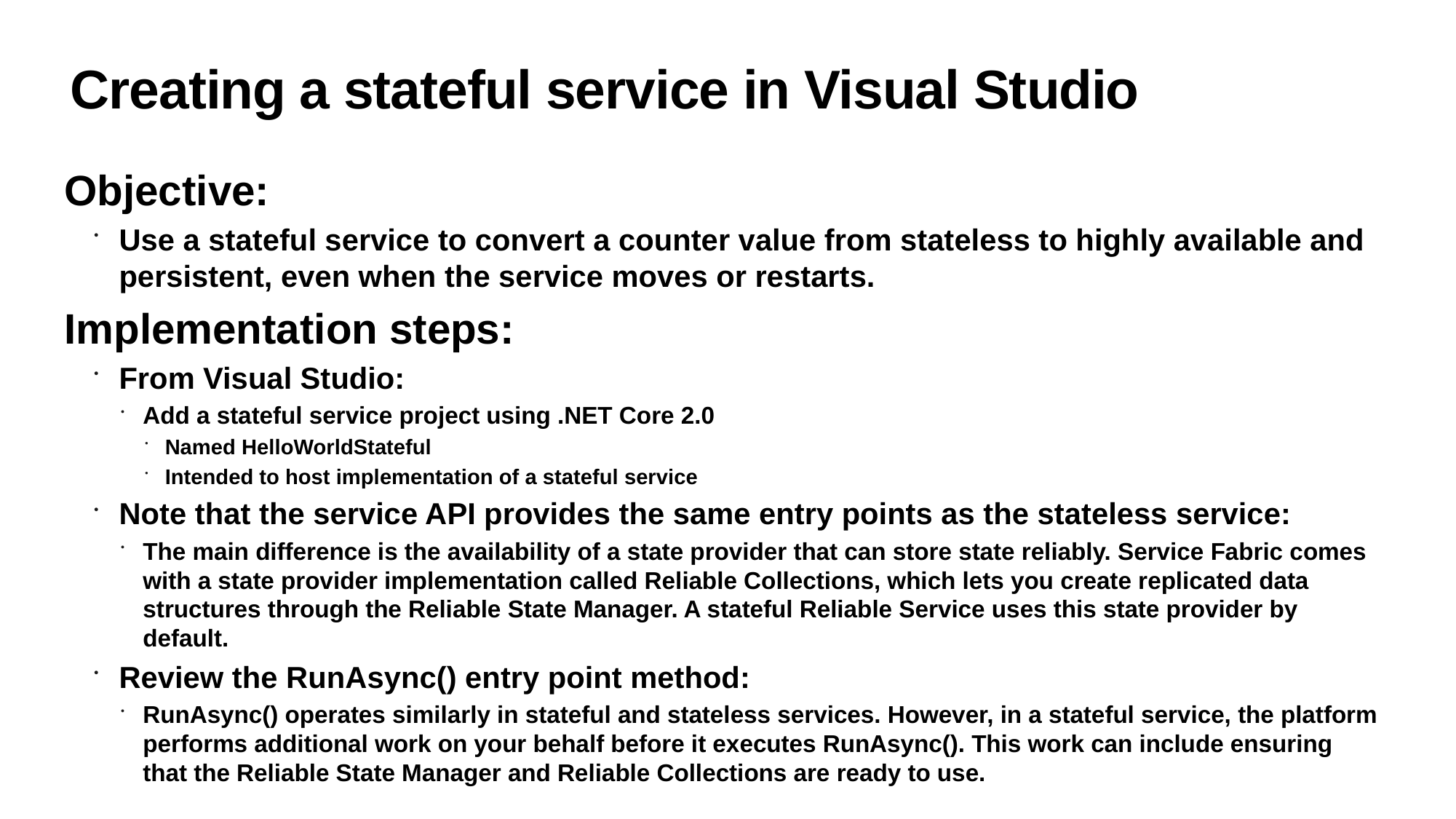

# Creating a stateful service in Visual Studio
Objective:
Use a stateful service to convert a counter value from stateless to highly available and persistent, even when the service moves or restarts.
Implementation steps:
From Visual Studio:
Add a stateful service project using .NET Core 2.0
Named HelloWorldStateful
Intended to host implementation of a stateful service
Note that the service API provides the same entry points as the stateless service:
The main difference is the availability of a state provider that can store state reliably. Service Fabric comes with a state provider implementation called Reliable Collections, which lets you create replicated data structures through the Reliable State Manager. A stateful Reliable Service uses this state provider by default.
Review the RunAsync() entry point method:
RunAsync() operates similarly in stateful and stateless services. However, in a stateful service, the platform performs additional work on your behalf before it executes RunAsync(). This work can include ensuring that the Reliable State Manager and Reliable Collections are ready to use.